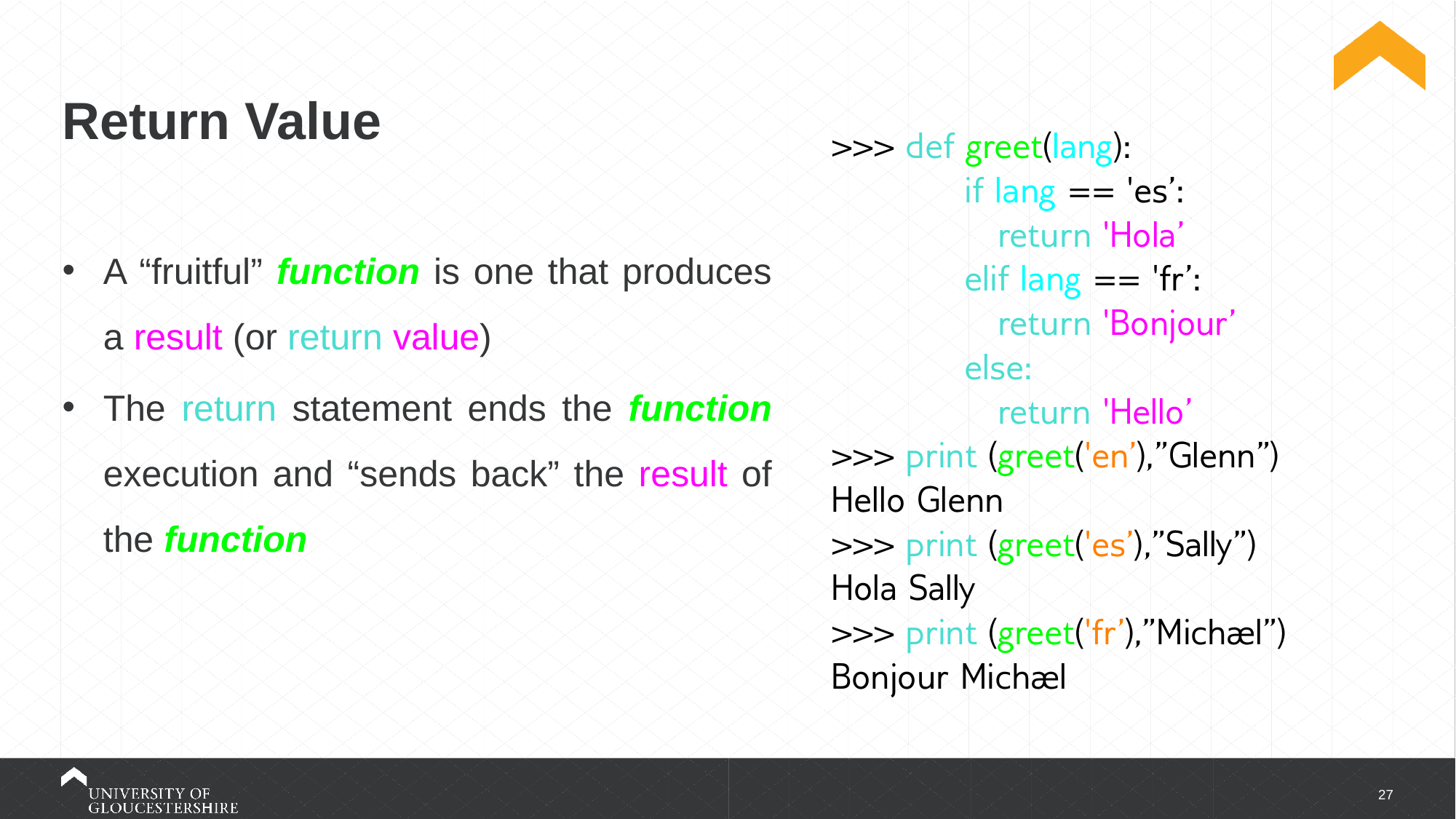

# Return Value
>>> def greet(lang):
            if lang == 'es’:
               return 'Hola’
            elif lang == 'fr’:
               return 'Bonjour’
            else:
               return 'Hello’
>>> print (greet('en’),”Glenn”)
Hello Glenn
>>> print (greet('es’),”Sally”)
Hola Sally
>>> print (greet('fr’),”Michael”)
Bonjour Michael
A “fruitful” function is one that produces a result (or return value)
The return statement ends the function execution and “sends back” the result of the function